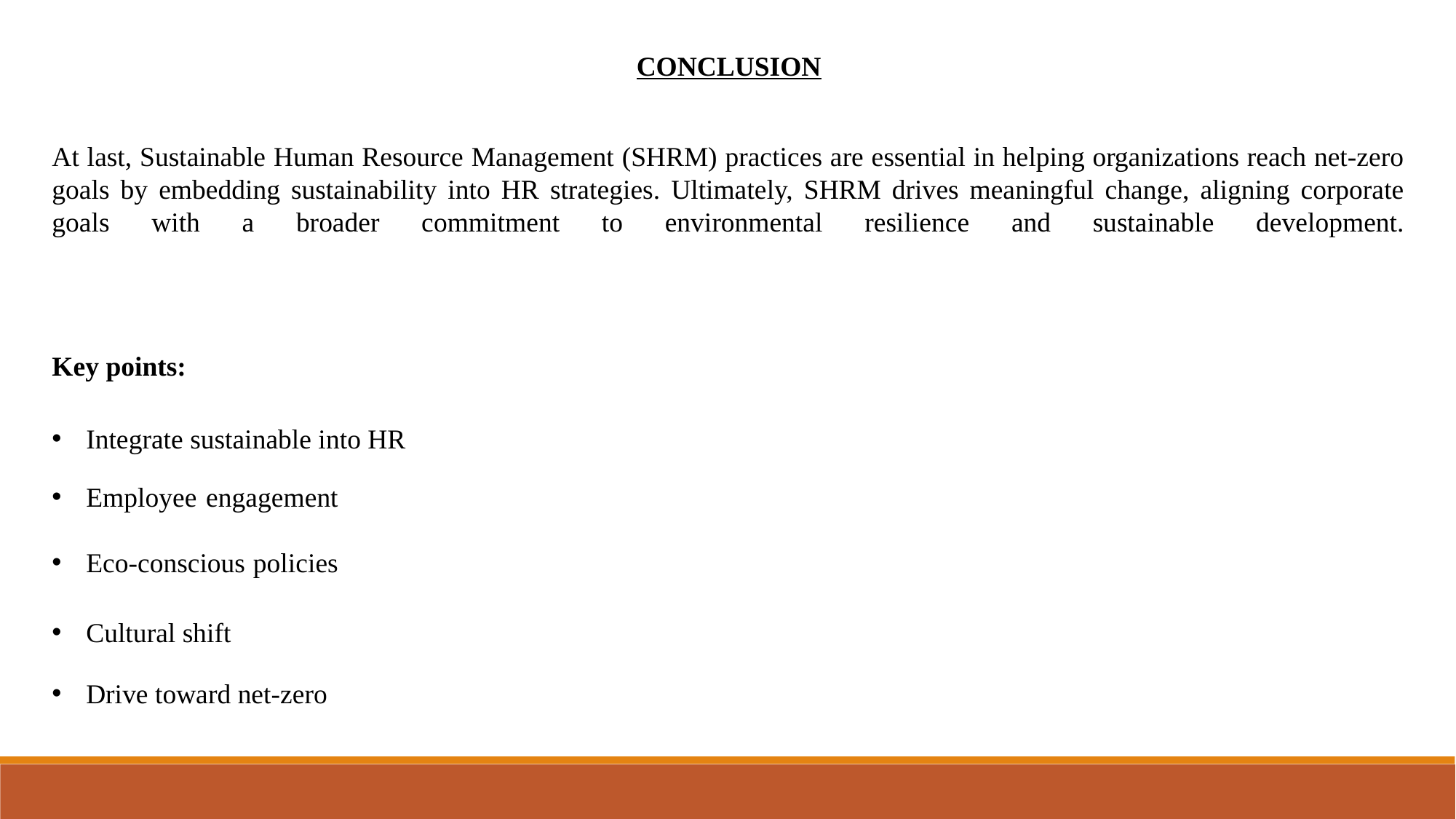

CONCLUSION
At last, Sustainable Human Resource Management (SHRM) practices are essential in helping organizations reach net-zero goals by embedding sustainability into HR strategies. Ultimately, SHRM drives meaningful change, aligning corporate goals with a broader commitment to environmental resilience and sustainable development.
Key points:

Employee engagement
Eco-conscious policies

Drive toward net-zero
Integrate sustainable into HR
Cultural shift